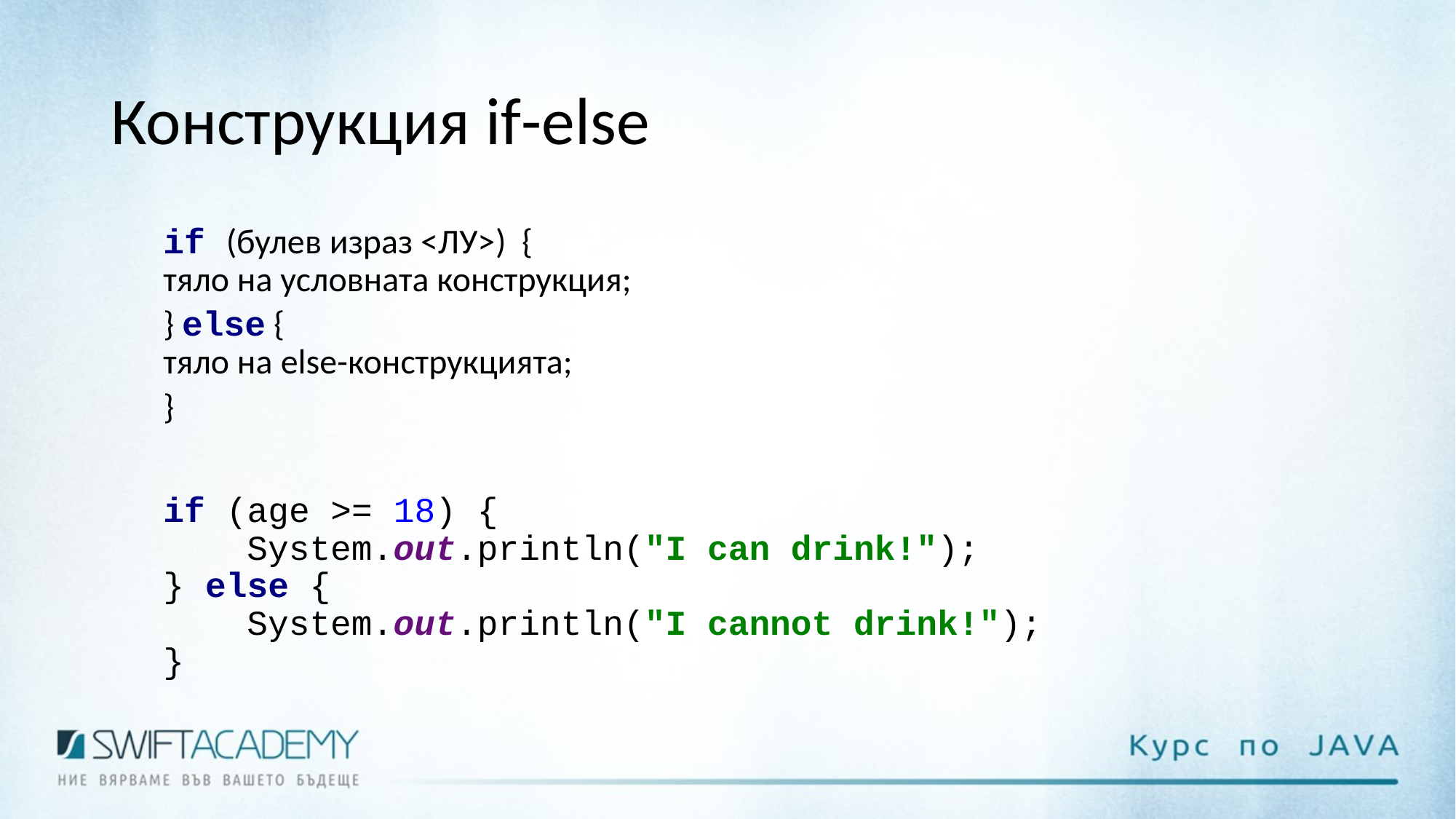

# Конструкция if-else
if (булев израз <ЛУ>)  {
	тяло на условната конструкция;
} else {
	тяло на else-конструкцията;
}

if (age >= 18) {
    System.out.println("I can drink!");
} else {
    System.out.println("I cannot drink!");
}